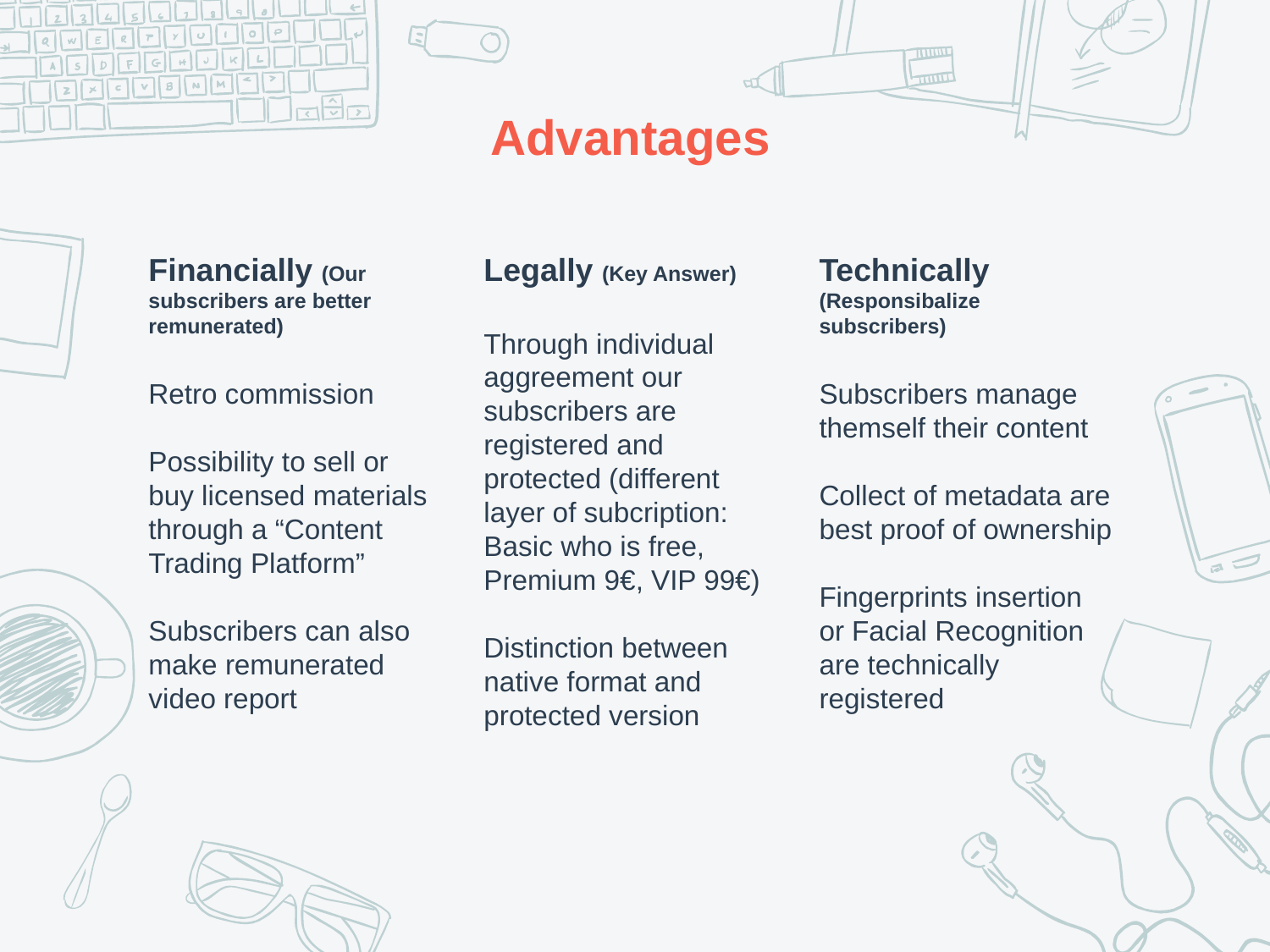

# Advantages
Financially (Our subscribers are better remunerated)

Retro commission

Possibility to sell or buy licensed materials through a “Content Trading Platform”

Subscribers can also make remunerated video report

Legally (Key Answer)

Through individual aggreement our subscribers are registered and protected (different layer of subcription: Basic who is free, Premium 9€, VIP 99€)

Distinction between native format and protected version

Technically (Responsibalize subscribers)

Subscribers manage themself their content

Collect of metadata are best proof of ownership

Fingerprints insertion or Facial Recognition are technically registered